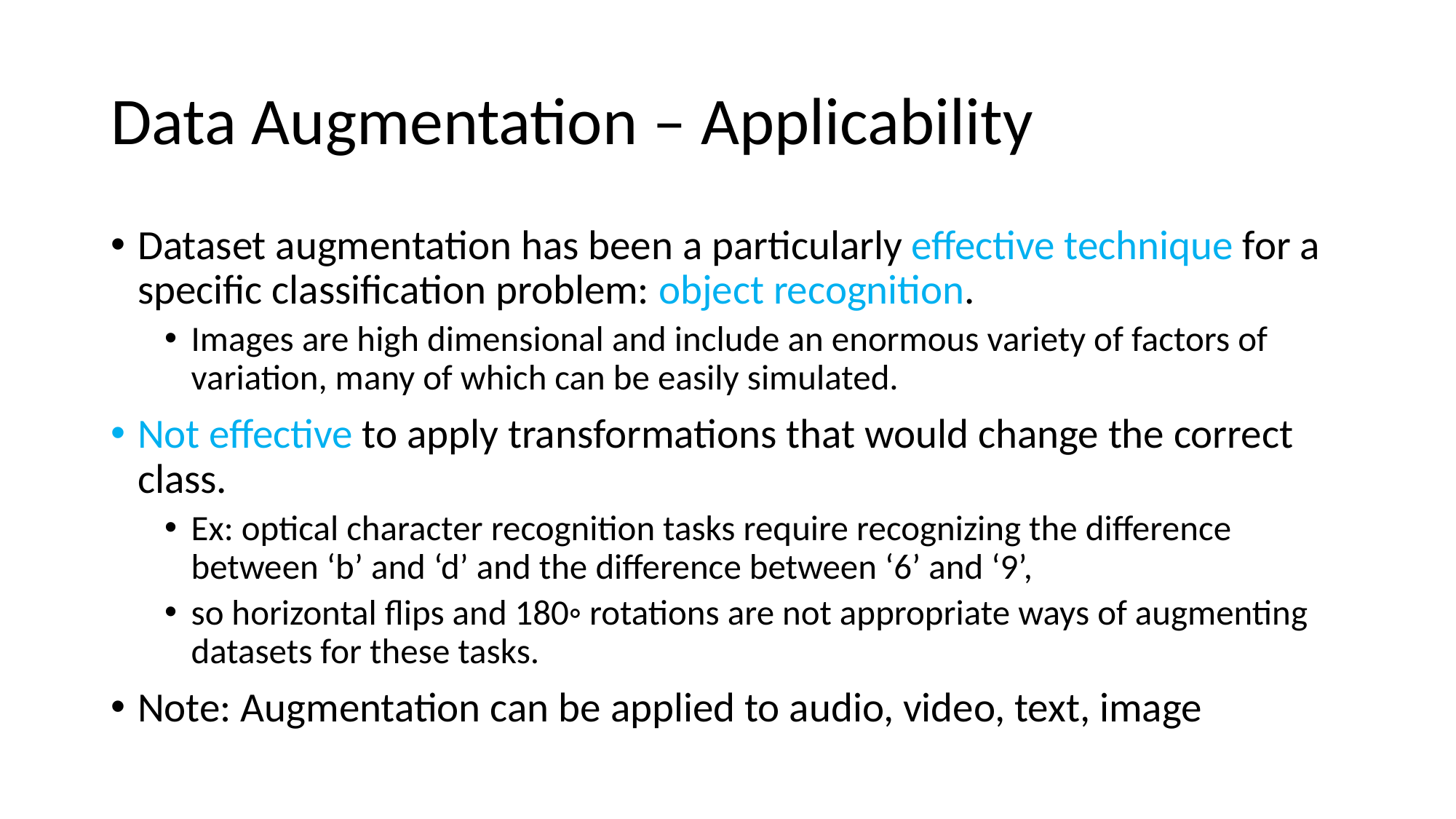

# Data Augmentation – Applicability
Dataset augmentation has been a particularly effective technique for a specific classification problem: object recognition.
Images are high dimensional and include an enormous variety of factors of variation, many of which can be easily simulated.
Not effective to apply transformations that would change the correct class.
Ex: optical character recognition tasks require recognizing the difference between ‘b’ and ‘d’ and the difference between ‘6’ and ‘9’,
so horizontal flips and 180◦ rotations are not appropriate ways of augmenting datasets for these tasks.
Note: Augmentation can be applied to audio, video, text, image